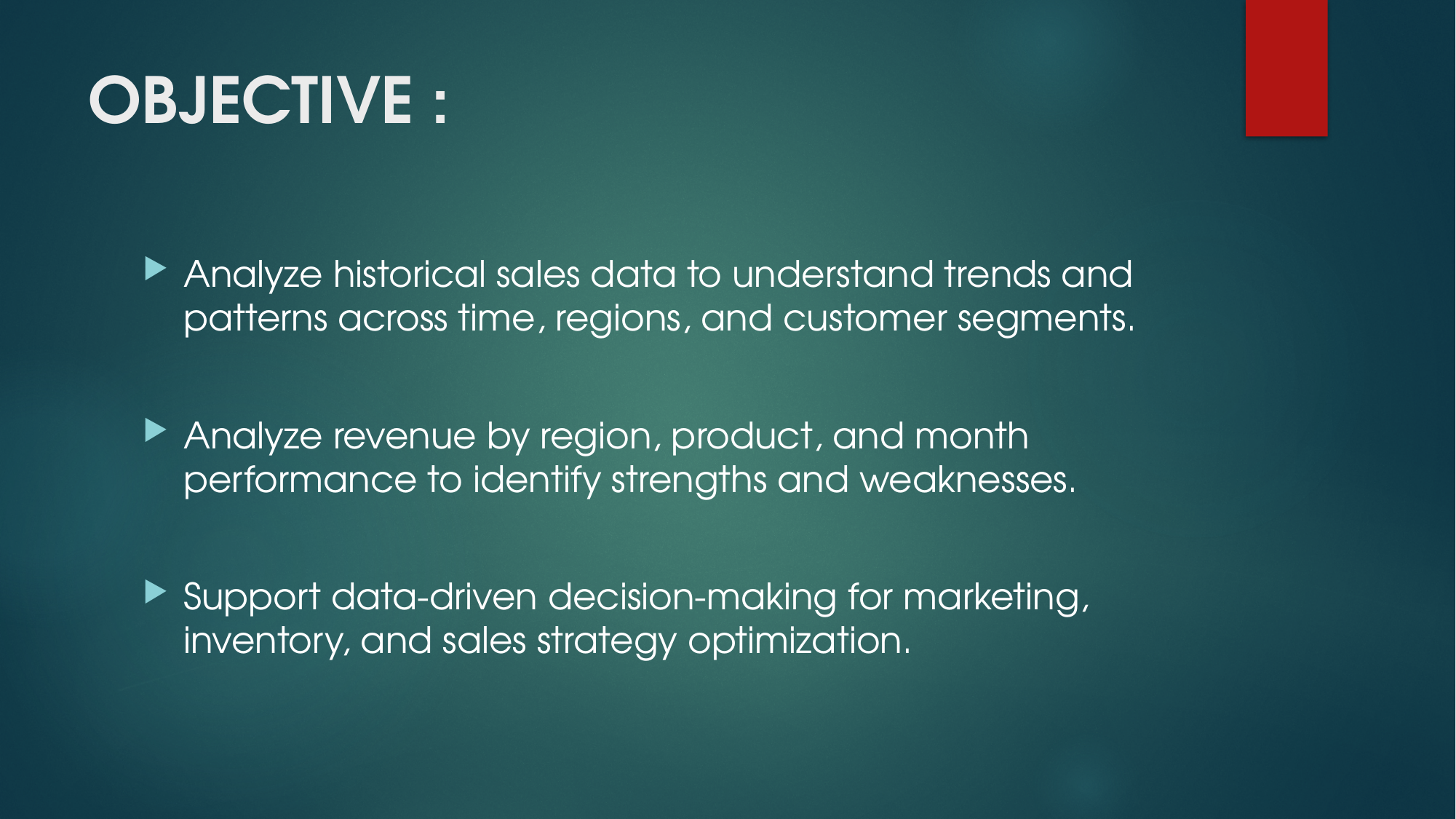

Visualize region-wise, product-wise, and category-wise performance to identify strengths and weaknesses.

# OBJECTIVE :
Analyze historical sales data to understand trends and patterns across time, regions, and customer segments.

Analyze revenue by region, product, and month performance to identify strengths and weaknesses.

Support data-driven decision-making for marketing, inventory, and sales strategy optimization.